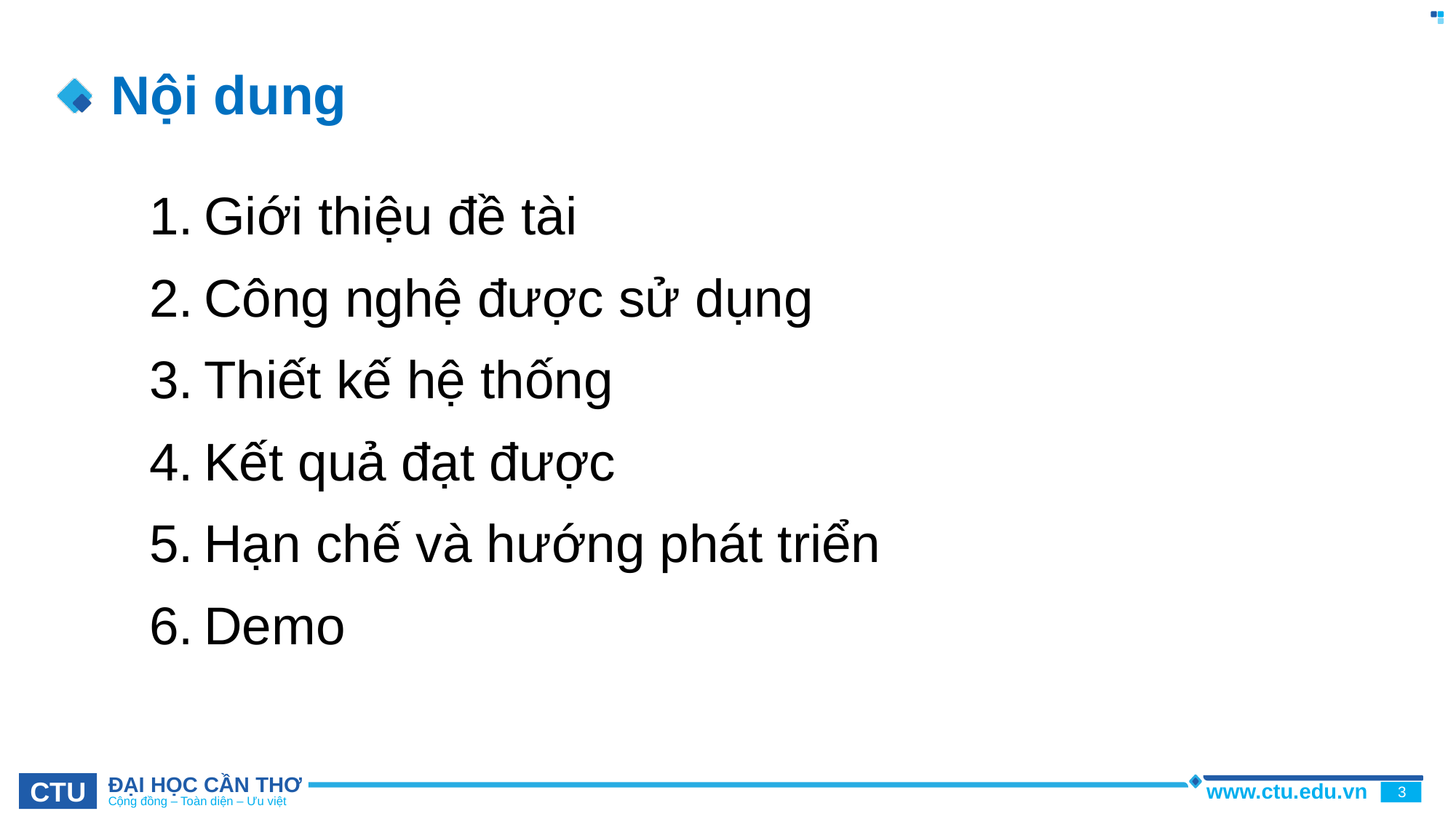

# Nội dung
Giới thiệu đề tài
Công nghệ được sử dụng
Thiết kế hệ thống
Kết quả đạt được
Hạn chế và hướng phát triển
Demo